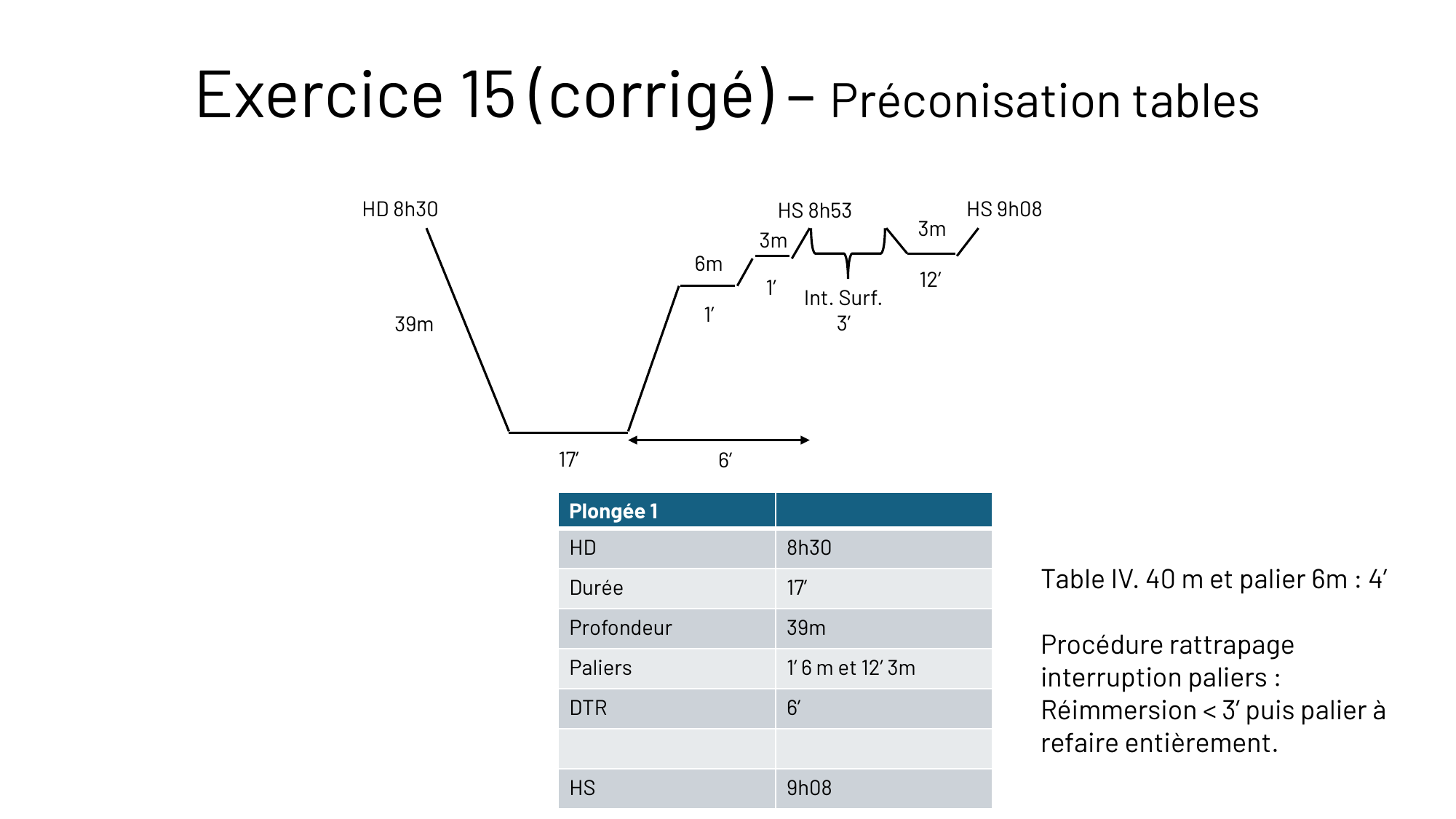

# Exercice 15 (corrigé) – Préconisation tables
HD 8h30
HS 9h08
HS 8h53
3m

3m
6m
12’
1’
Int. Surf. 3’
1’
39m
17’
6’
| Plongée 1 |  |
| --- | --- |
| HD | 8h30 |
| Durée | 17’ |
| Profondeur | 39m |
| Paliers | 1’ 6 m et 12’ 3m |
| DTR | 6’ |
|  |  |
| HS | 9h08 |
Table IV. 40 m et palier 6m : 4’

Procédure rattrapage interruption paliers : Réimmersion < 3’ puis palier à refaire entièrement.